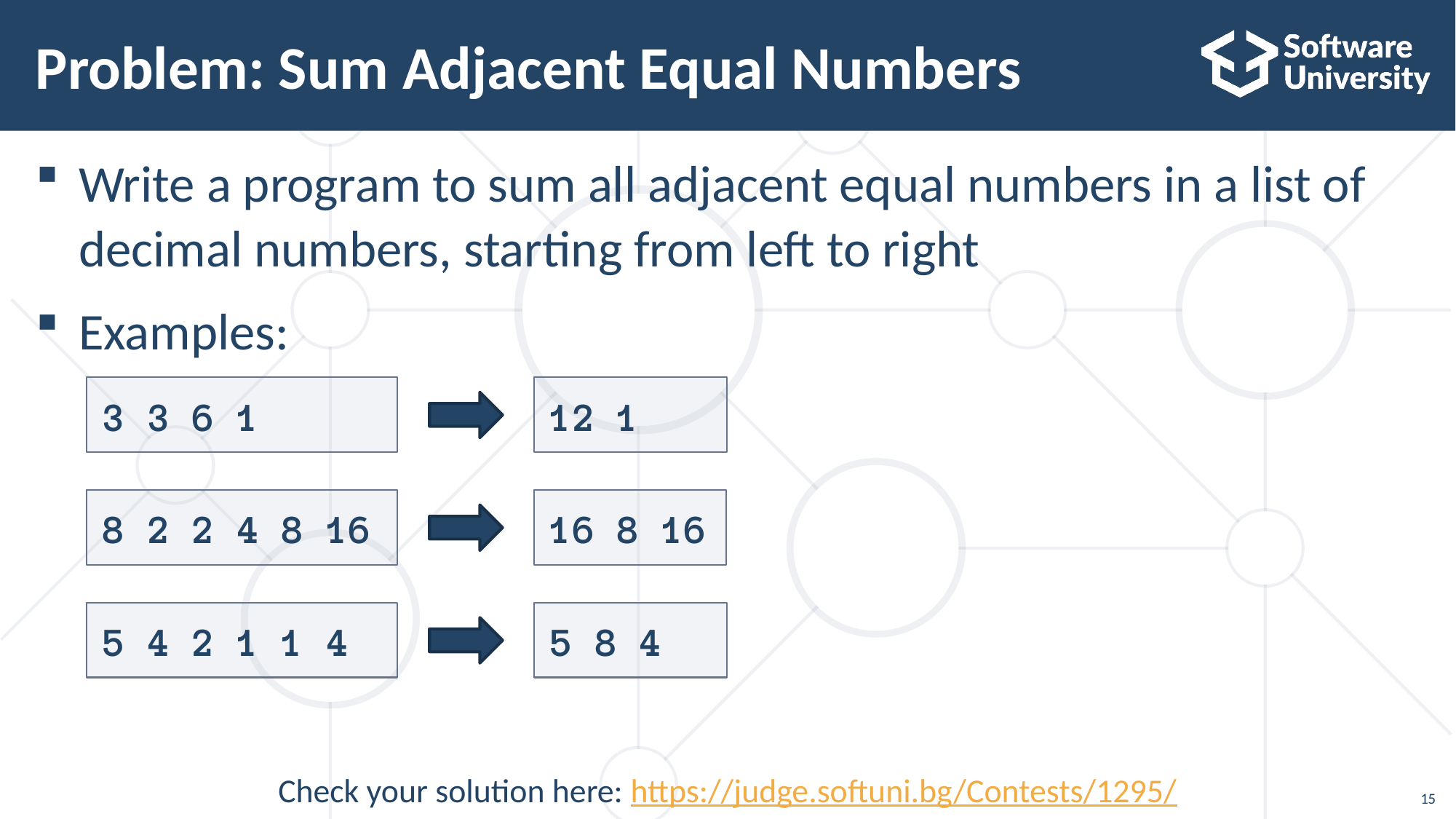

# Problem: Sum Adjacent Equal Numbers
Write a program to sum all adjacent equal numbers in a list of
decimal numbers, starting from left to right
Examples:
3 3 6 1
12 1

8 2 2 4 8 16
16 8 16

5 4 2 1 1 4
5 8 4

Check your solution here: https://judge.softuni.bg/Contests/1295/
15